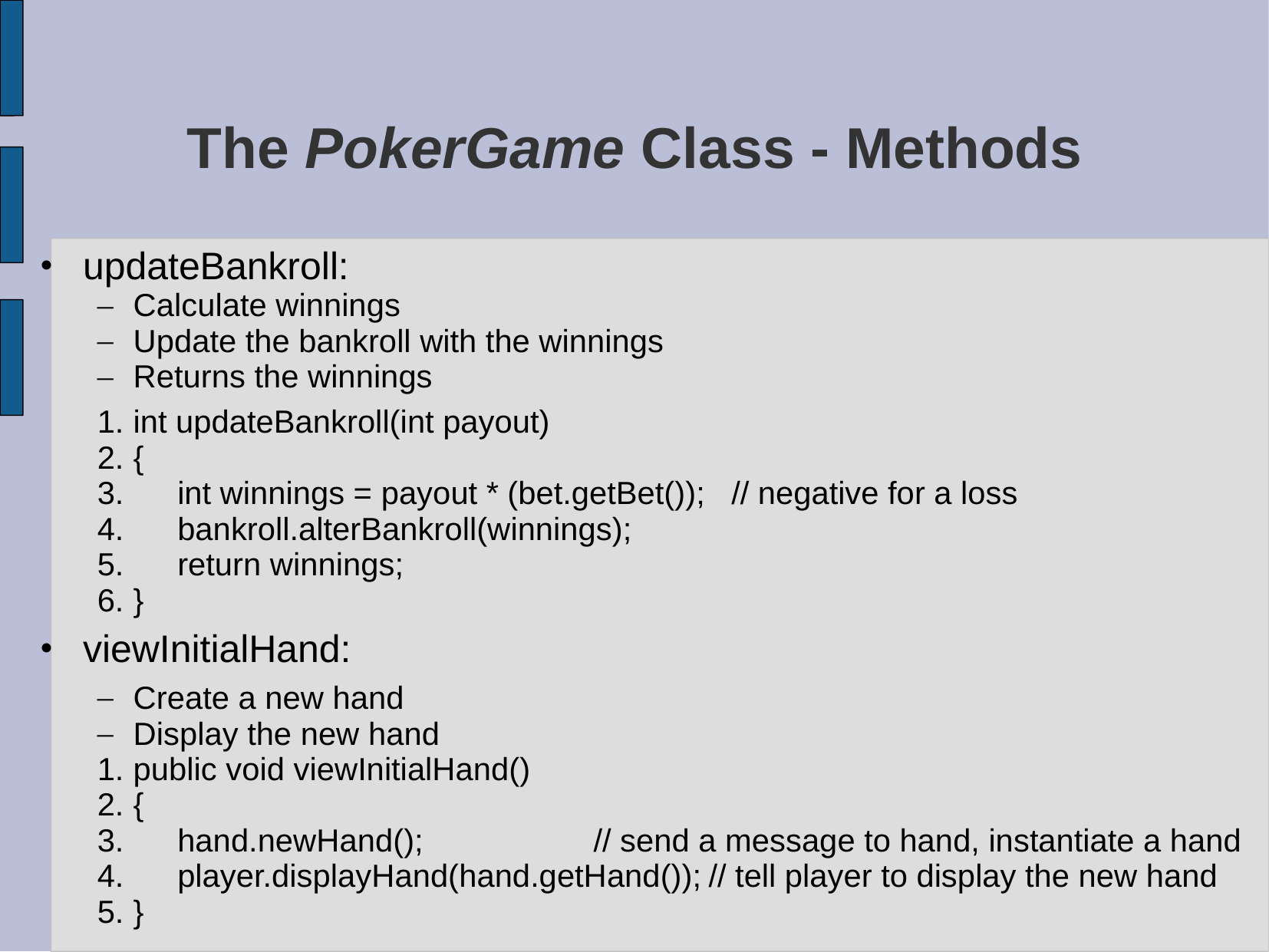

# The PokerGame Class - Methods
updateBankroll:
Calculate winnings
Update the bankroll with the winnings
Returns the winnings
int updateBankroll(int payout)
{
     int winnings = payout * (bet.getBet());   // negative for a loss
     bankroll.alterBankroll(winnings);
     return winnings;
}
viewInitialHand:
Create a new hand
Display the new hand
public void viewInitialHand()
{
     hand.newHand();		// send a message to hand, instantiate a hand
     player.displayHand(hand.getHand());	// tell player to display the new hand
}